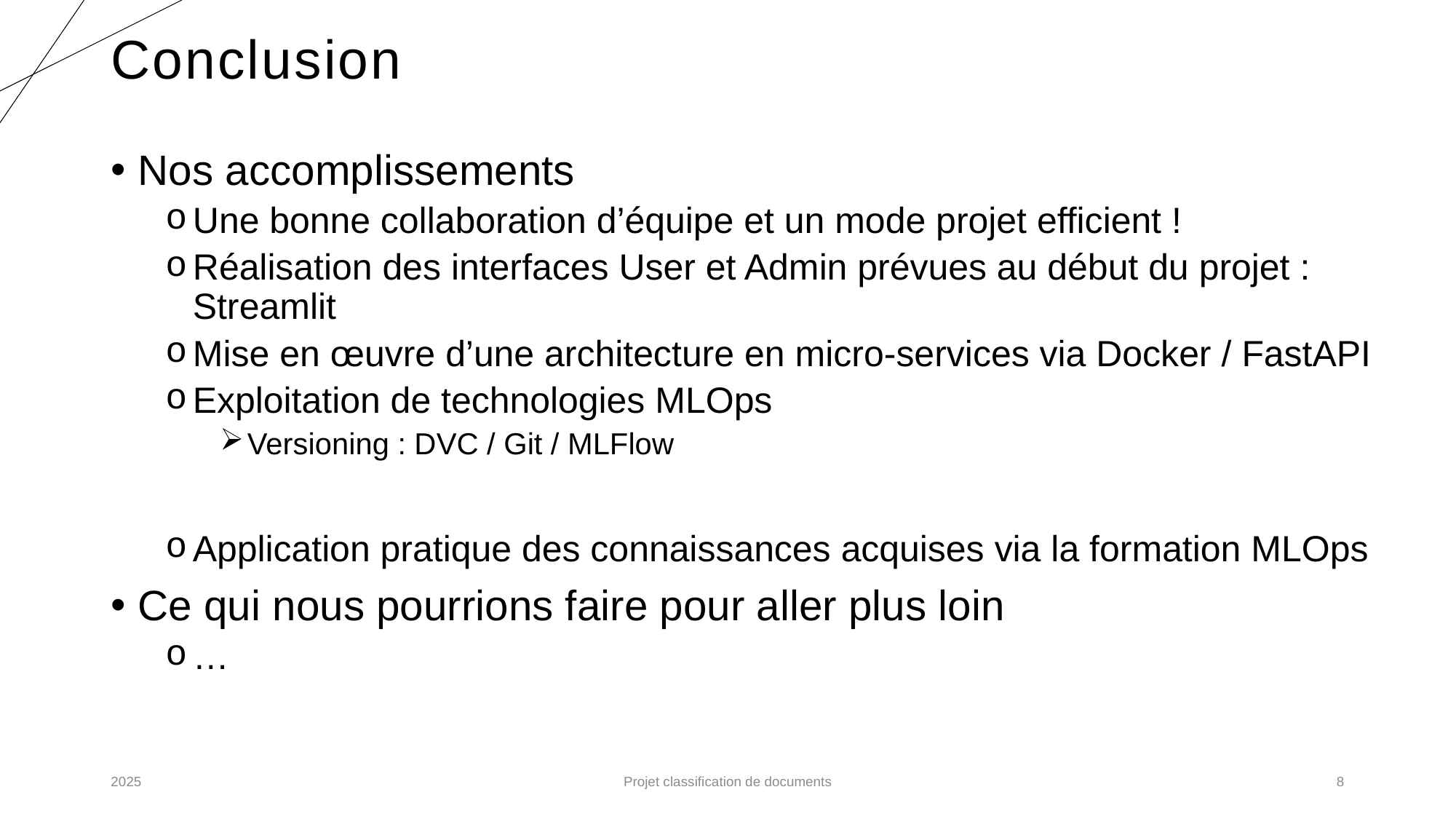

# Conclusion
Nos accomplissements
Une bonne collaboration d’équipe et un mode projet efficient !
Réalisation des interfaces User et Admin prévues au début du projet : Streamlit
Mise en œuvre d’une architecture en micro-services via Docker / FastAPI
Exploitation de technologies MLOps
Versioning : DVC / Git / MLFlow

Application pratique des connaissances acquises via la formation MLOps
Ce qui nous pourrions faire pour aller plus loin
…
2025
Projet classification de documents
8